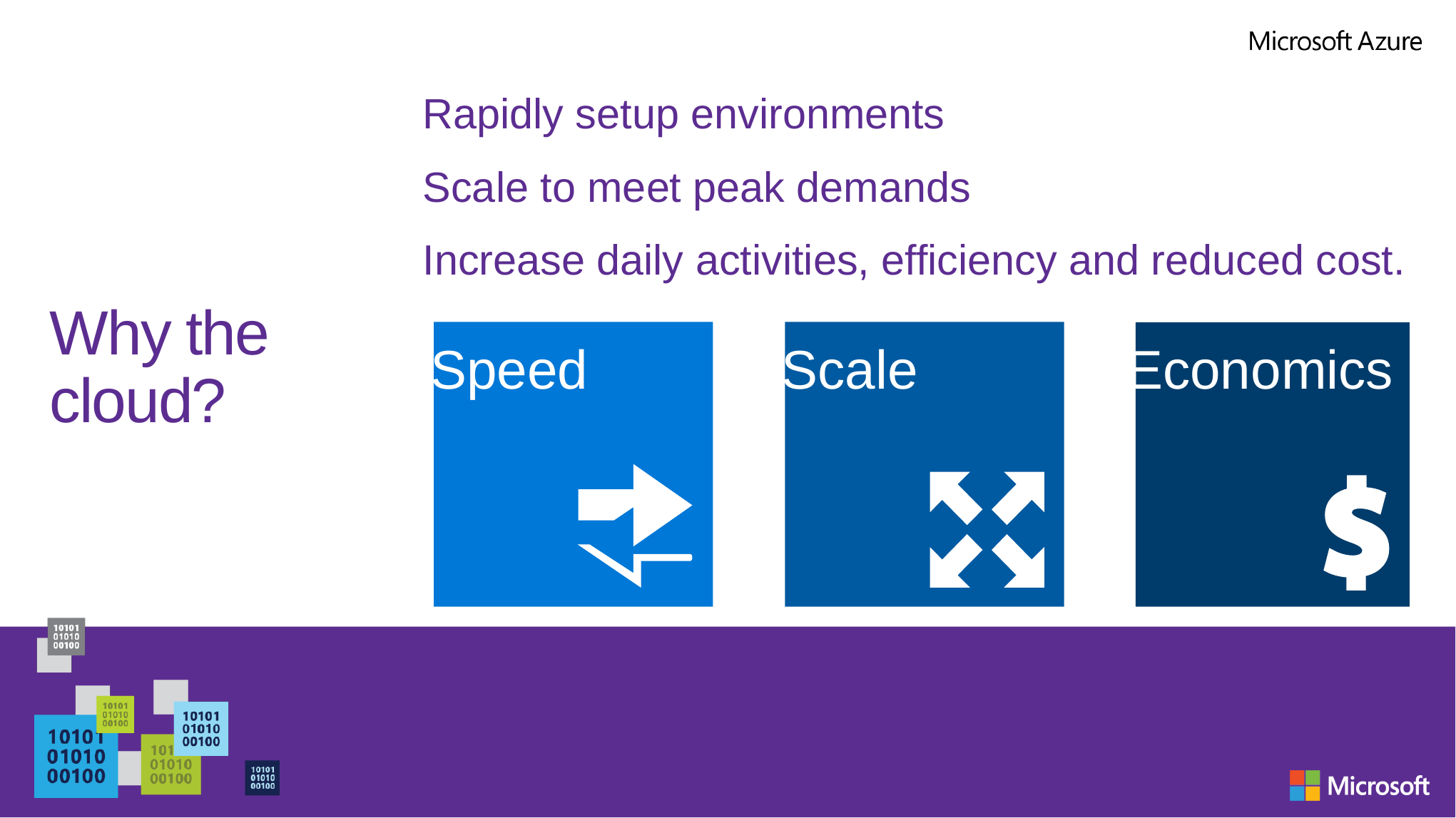

Rapidly setup environments
Scale to meet peak demands
Increase daily activities, efficiency and reduced cost.

# Why the cloud?

Speed

Scale

Economics